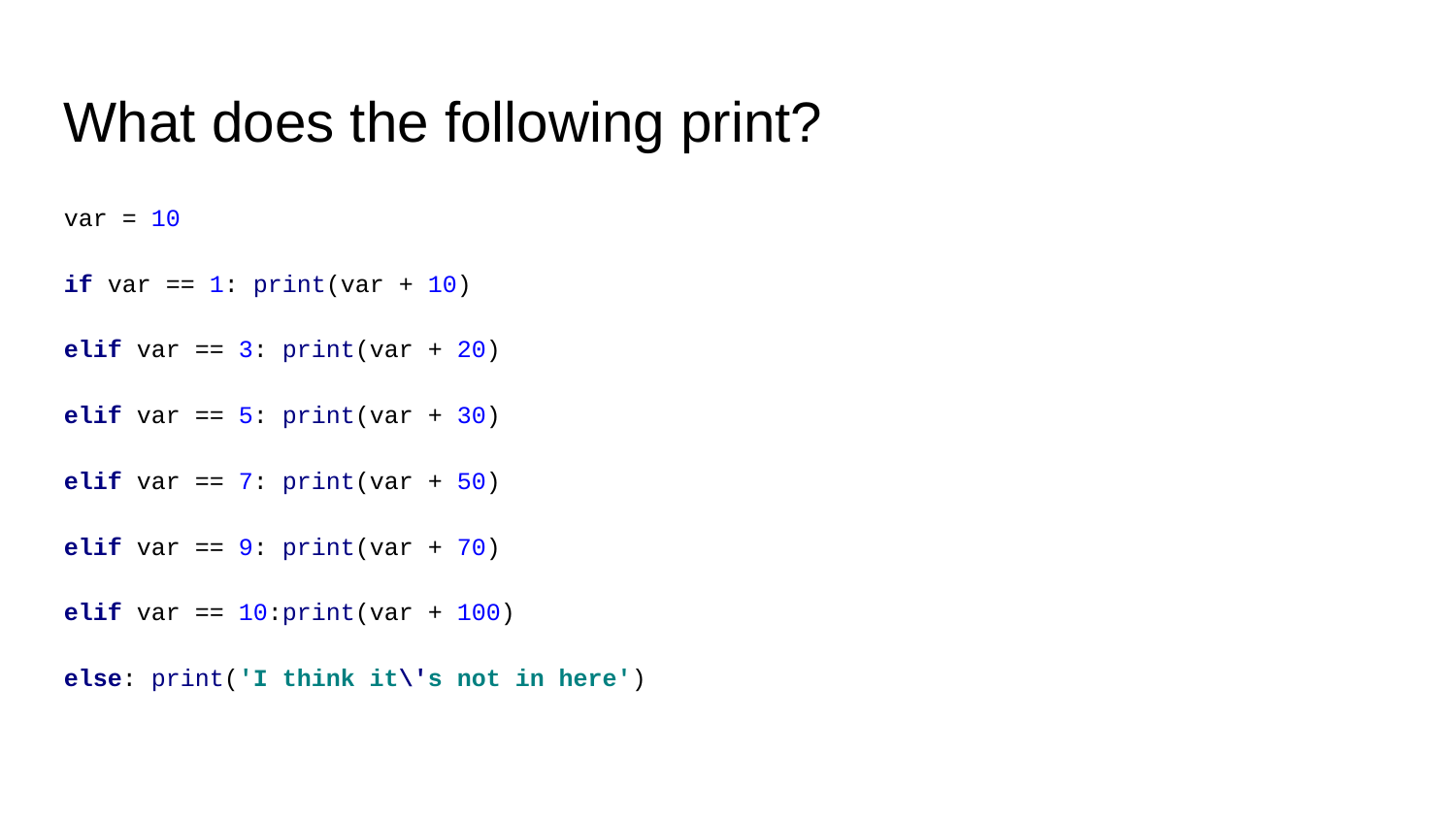

What does the following print?
var = 10
if var == 1: print(var + 10)
elif var == 3: print(var + 20)
elif var == 5: print(var + 30)
elif var == 7: print(var + 50)
elif var == 9: print(var + 70)
elif var == 10:print(var + 100)
else: print('I think it\'s not in here')